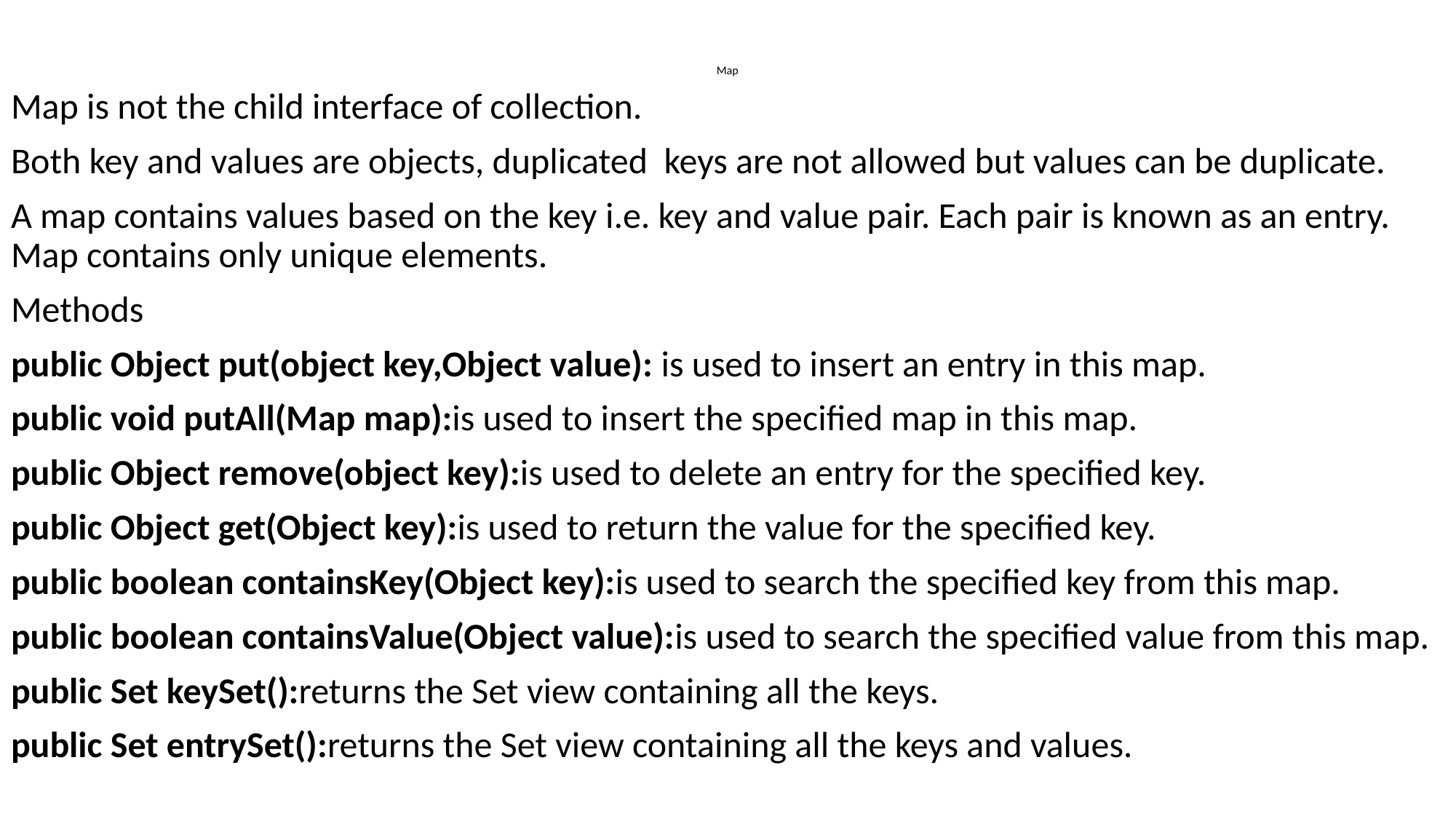

# Map
Map is not the child interface of collection.
Both key and values are objects, duplicated  keys are not allowed but values can be duplicate.
A map contains values based on the key i.e. key and value pair. Each pair is known as an entry. Map contains only unique elements.
Methods
public Object put(object key,Object value): is used to insert an entry in this map.
public void putAll(Map map):is used to insert the specified map in this map.
public Object remove(object key):is used to delete an entry for the specified key.
public Object get(Object key):is used to return the value for the specified key.
public boolean containsKey(Object key):is used to search the specified key from this map.
public boolean containsValue(Object value):is used to search the specified value from this map.
public Set keySet():returns the Set view containing all the keys.
public Set entrySet():returns the Set view containing all the keys and values.